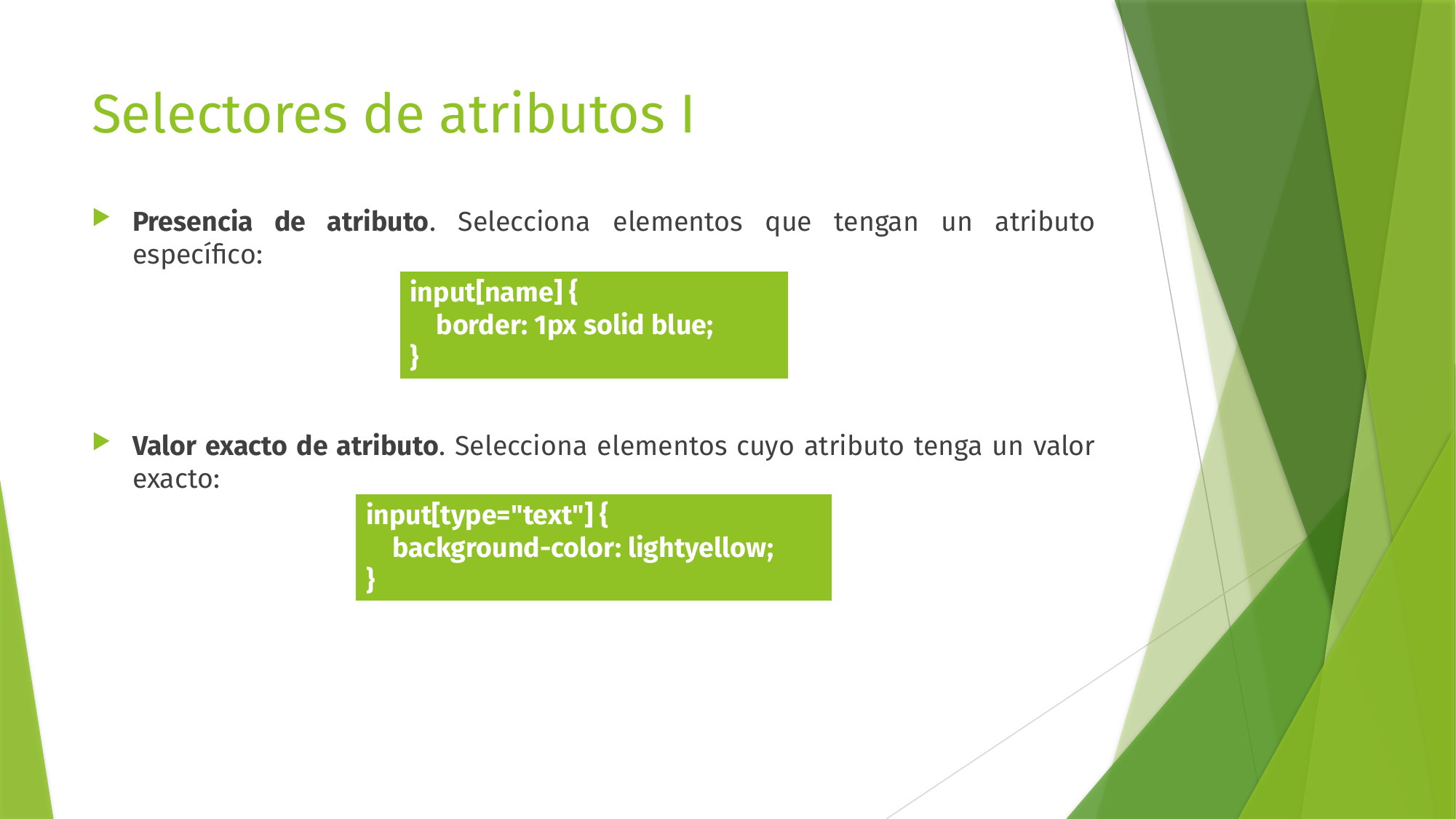

# Selectores de atributos I
Presencia de atributo. Selecciona elementos que tengan un atributo específico:

Valor exacto de atributo. Selecciona elementos cuyo atributo tenga un valor exacto:

| input[name] { border: 1px solid blue; } |
| --- |
| input[type="text"] { background-color: lightyellow; } |
| --- |